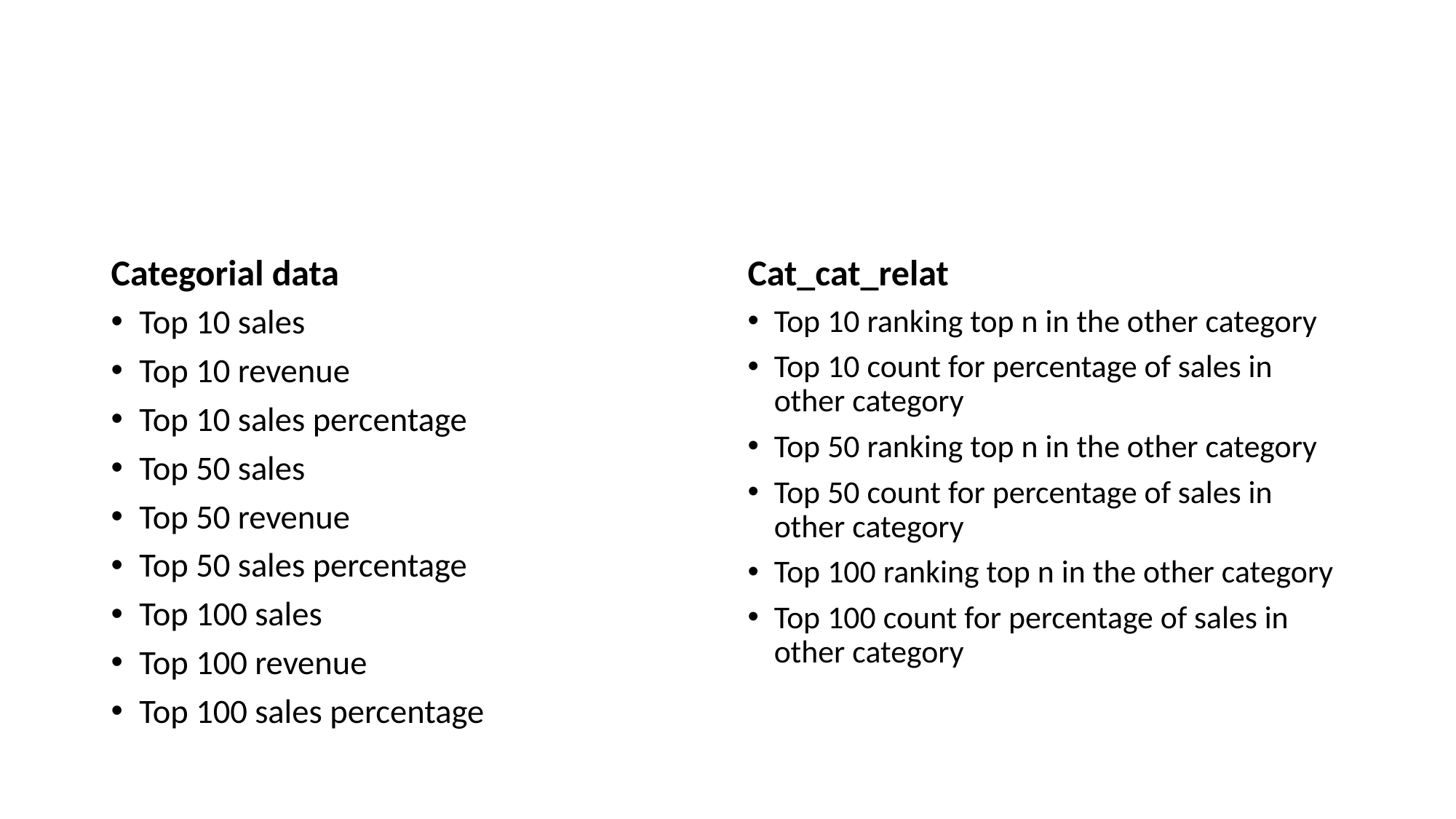

#
Categorial data
Cat_cat_relat
Top 10 sales
Top 10 revenue
Top 10 sales percentage
Top 50 sales
Top 50 revenue
Top 50 sales percentage
Top 100 sales
Top 100 revenue
Top 100 sales percentage

Top 10 ranking top n in the other category
Top 10 count for percentage of sales in other category
Top 50 ranking top n in the other category
Top 50 count for percentage of sales in other category
Top 100 ranking top n in the other category
Top 100 count for percentage of sales in other category